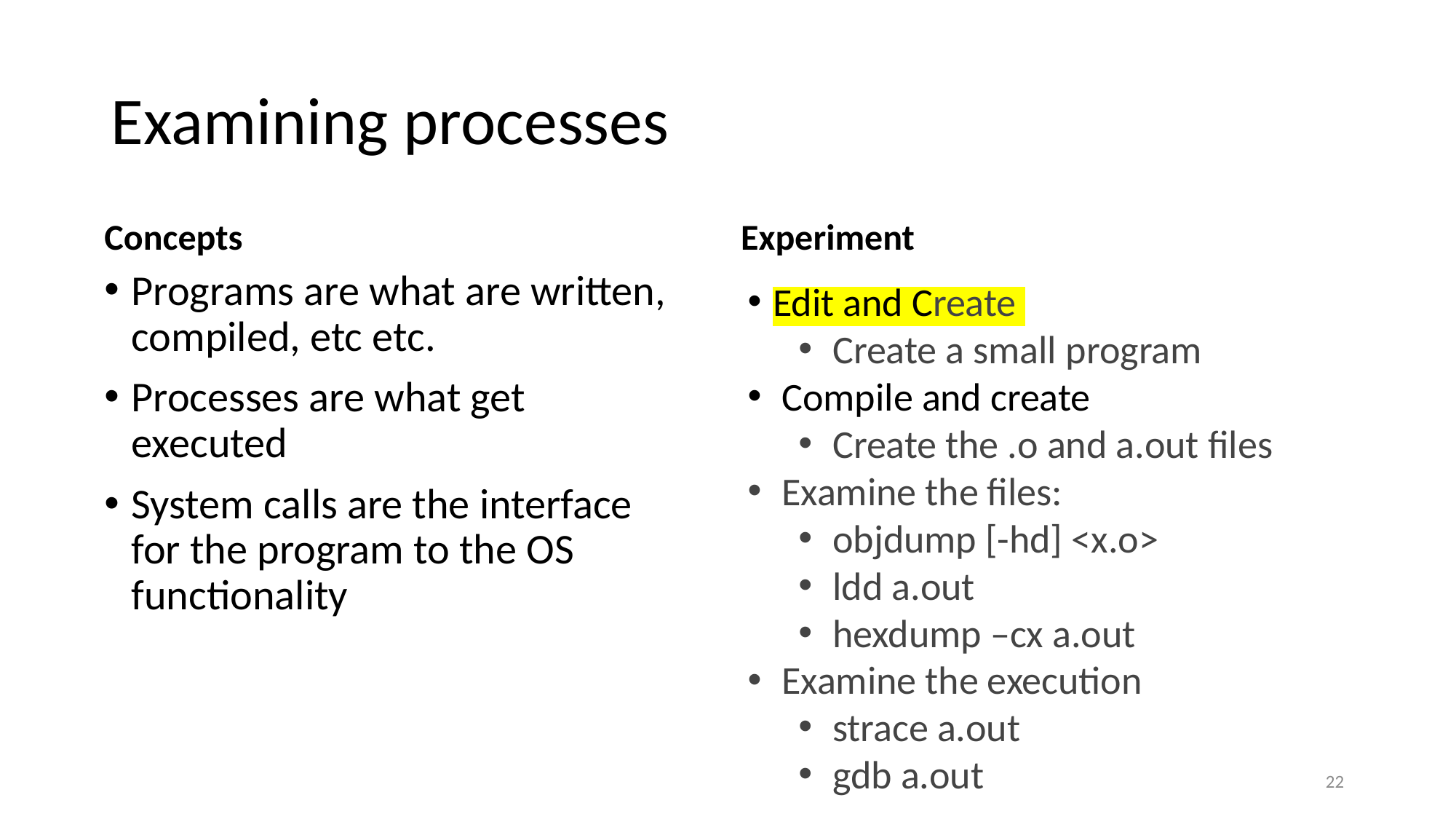

# Examining processes
Concepts
Experiment
Programs are what are written, compiled, etc etc.
Processes are what get executed
System calls are the interface for the program to the OS functionality

Edit and Create
 Create a small program
 Compile and create
 Create the .o and a.out files
 Examine the files:
 objdump [-hd] <x.o>
 ldd a.out
 hexdump –cx a.out
 Examine the execution
 strace a.out
 gdb a.out

22